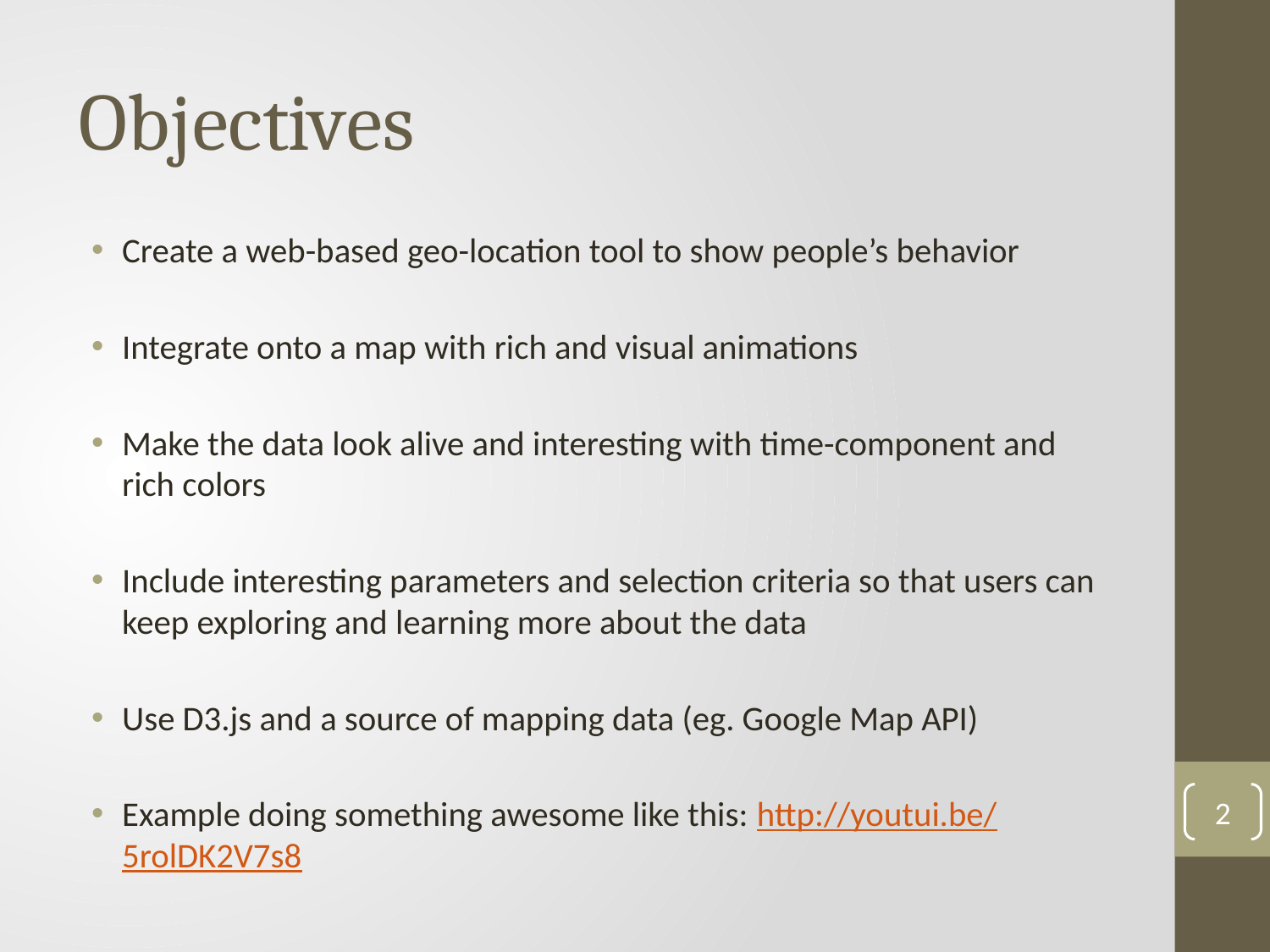

# Objectives
Create a web-based geo-location tool to show people’s behavior

Integrate onto a map with rich and visual animations

Make the data look alive and interesting with time-component and rich colors

Include interesting parameters and selection criteria so that users can keep exploring and learning more about the data

Use D3.js and a source of mapping data (eg. Google Map API)

Example doing something awesome like this: http://youtui.be/5rolDK2V7s8

2